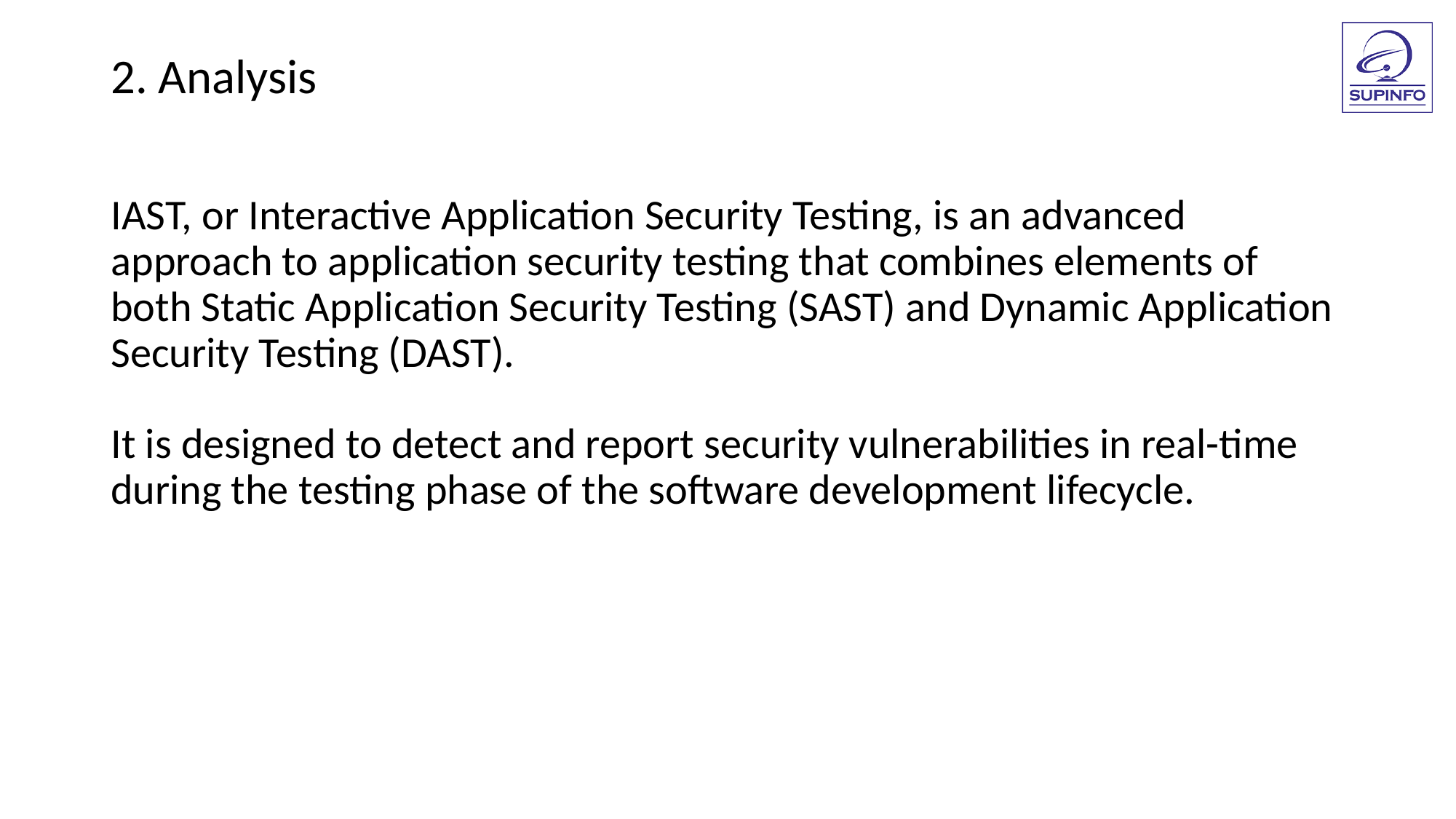

2. Analysis
IAST, or Interactive Application Security Testing, is an advanced approach to application security testing that combines elements of both Static Application Security Testing (SAST) and Dynamic Application Security Testing (DAST).

It is designed to detect and report security vulnerabilities in real-time during the testing phase of the software development lifecycle.